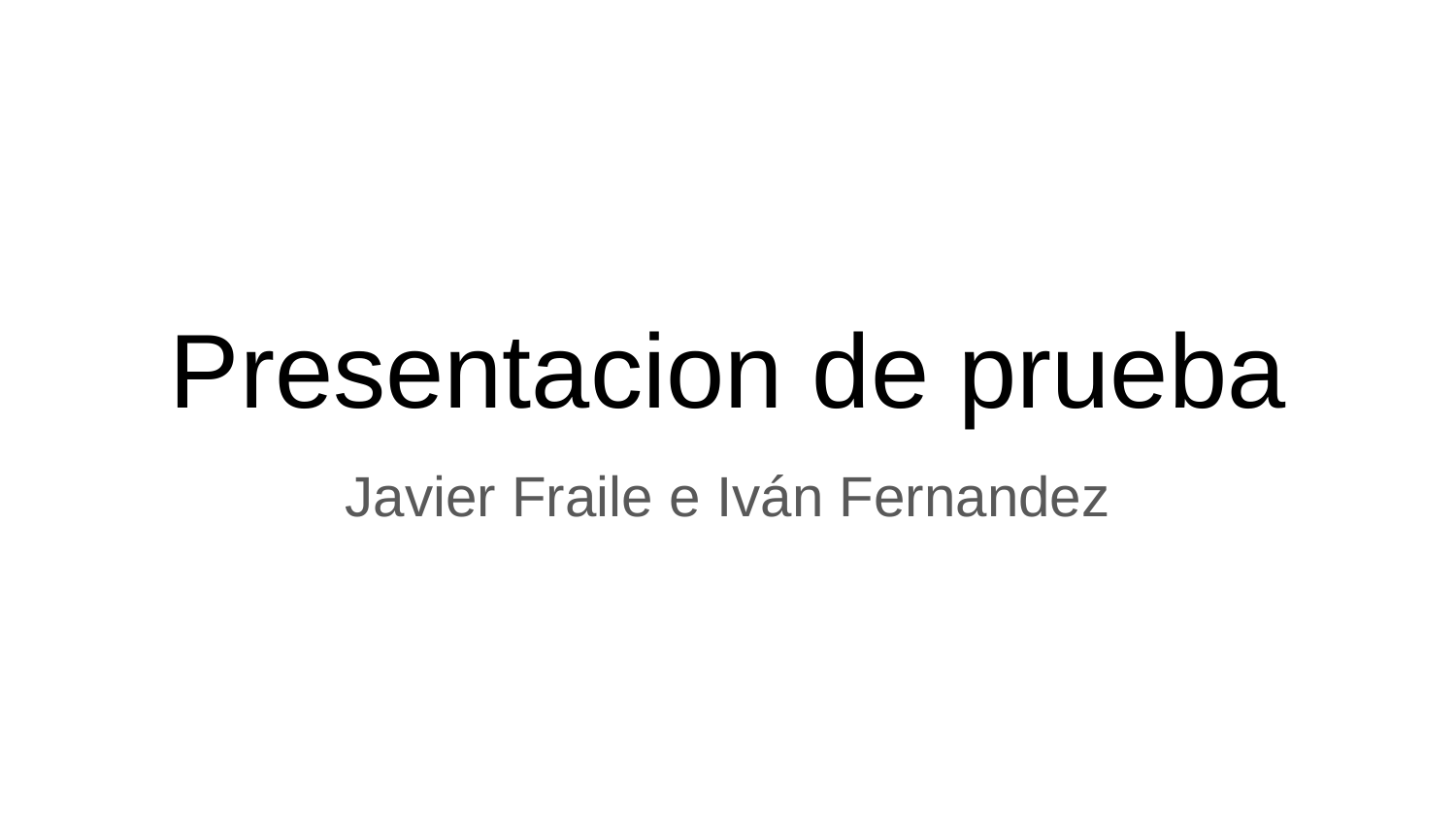

# Presentacion de prueba
Javier Fraile e Iván Fernandez